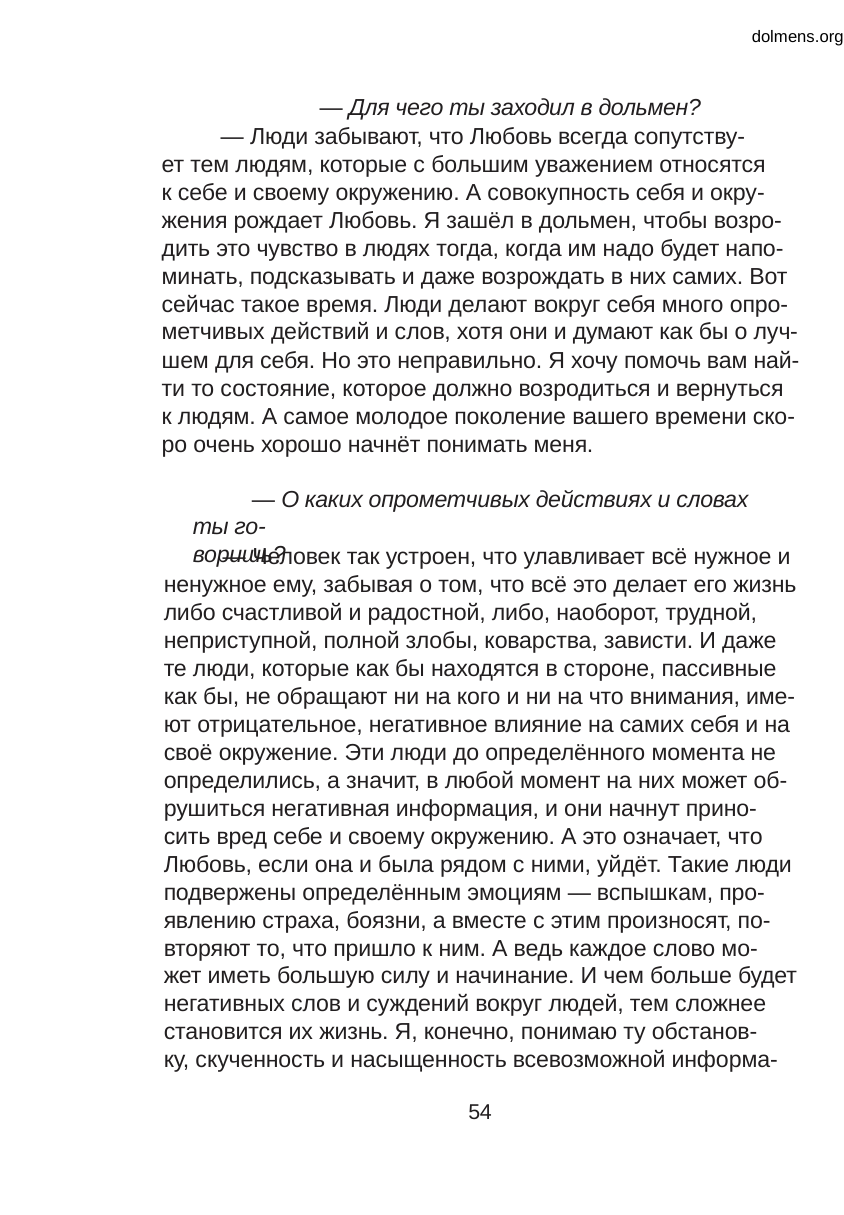

dolmens.org

— Для чего ты заходил в дольмен?

— Люди забывают, что Любовь всегда сопутству-
ет тем людям, которые с большим уважением относятся
к себе и своему окружению. А совокупность себя и окру-
жения рождает Любовь. Я зашёл в дольмен, чтобы возро-
дить это чувство в людях тогда, когда им надо будет напо-
минать, подсказывать и даже возрождать в них самих. Вот
сейчас такое время. Люди делают вокруг себя много опро-
метчивых действий и слов, хотя они и думают как бы о луч-
шем для себя. Но это неправильно. Я хочу помочь вам най-
ти то состояние, которое должно возродиться и вернуться
к людям. А самое молодое поколение вашего времени ско-
ро очень хорошо начнёт понимать меня.

— О каких опрометчивых действиях и словах ты го-
воришь?

— Человек так устроен, что улавливает всё нужное и
ненужное ему, забывая о том, что всё это делает его жизнь
либо счастливой и радостной, либо, наоборот, трудной,
неприступной, полной злобы, коварства, зависти. И даже
те люди, которые как бы находятся в стороне, пассивные
как бы, не обращают ни на кого и ни на что внимания, име-
ют отрицательное, негативное влияние на самих себя и на
своё окружение. Эти люди до определённого момента не
определились, а значит, в любой момент на них может об-
рушиться негативная информация, и они начнут прино-
сить вред себе и своему окружению. А это означает, что
Любовь, если она и была рядом с ними, уйдёт. Такие люди
подвержены определённым эмоциям — вспышкам, про-
явлению страха, боязни, а вместе с этим произносят, по-
вторяют то, что пришло к ним. А ведь каждое слово мо-
жет иметь большую силу и начинание. И чем больше будет
негативных слов и суждений вокруг людей, тем сложнее
становится их жизнь. Я, конечно, понимаю ту обстанов-
ку, скученность и насыщенность всевозможной информа-

54